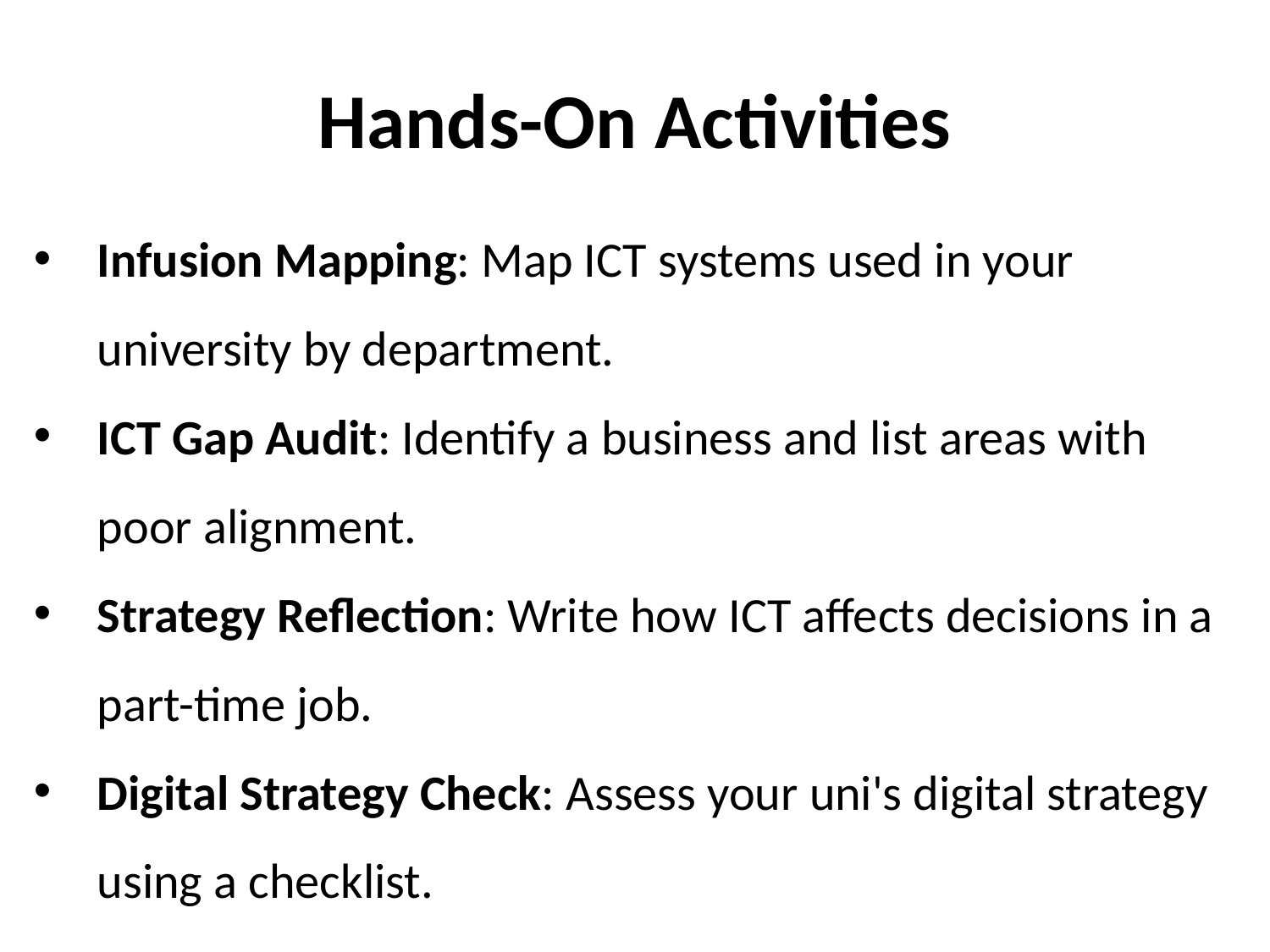

# Hands-On Activities
Infusion Mapping: Map ICT systems used in your university by department.
ICT Gap Audit: Identify a business and list areas with poor alignment.
Strategy Reflection: Write how ICT affects decisions in a part-time job.
Digital Strategy Check: Assess your uni's digital strategy using a checklist.